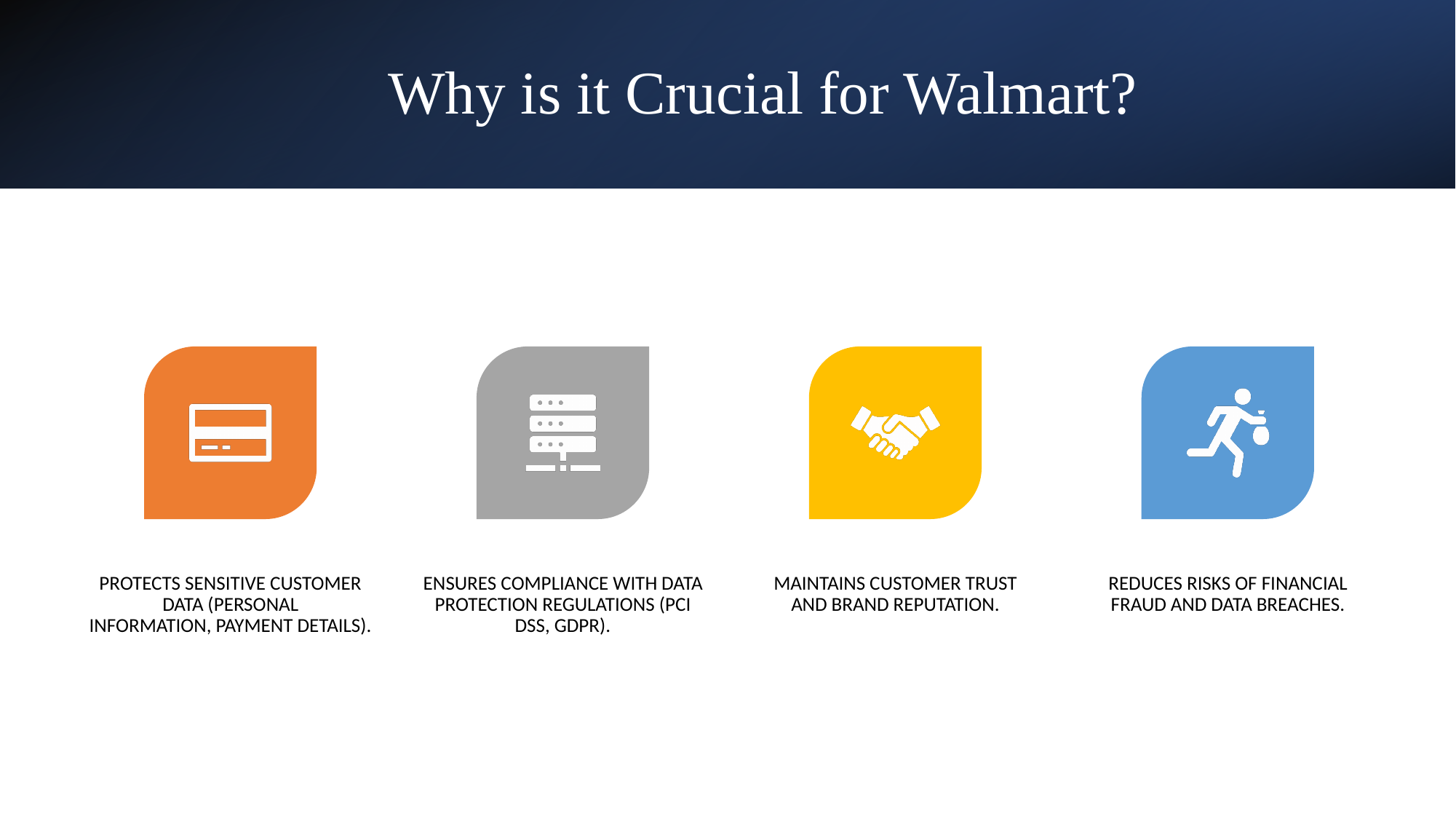

# Why is it Crucial for Walmart?
Protects sensitive customer data (personal information, payment details).
Ensures compliance with data protection regulations (PCI DSS, GDPR).
Maintains customer trust and brand reputation.
Reduces risks of financial fraud and data breaches.